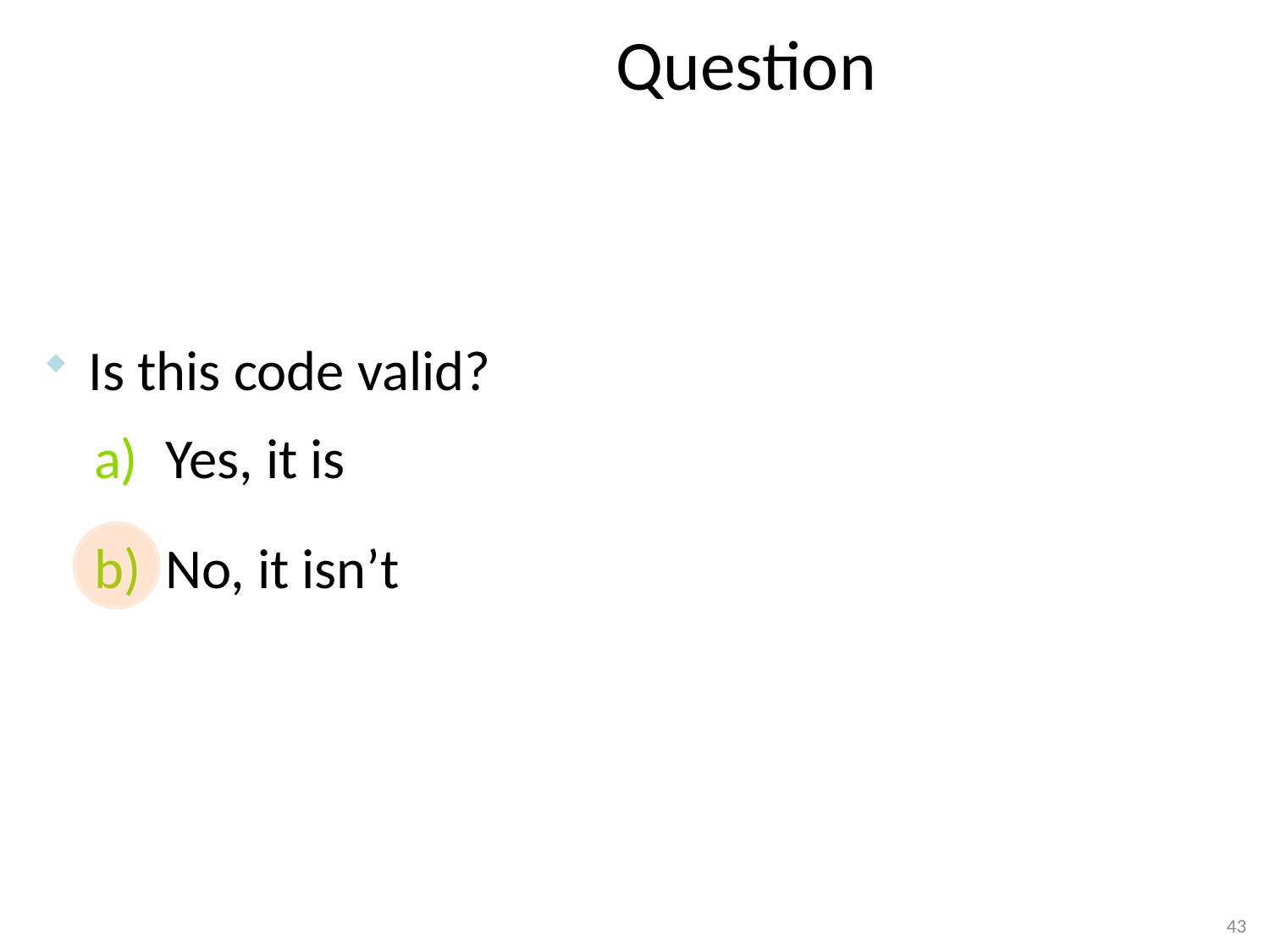

# Question
Is this code valid?
Yes, it is
No, it isn’t

43